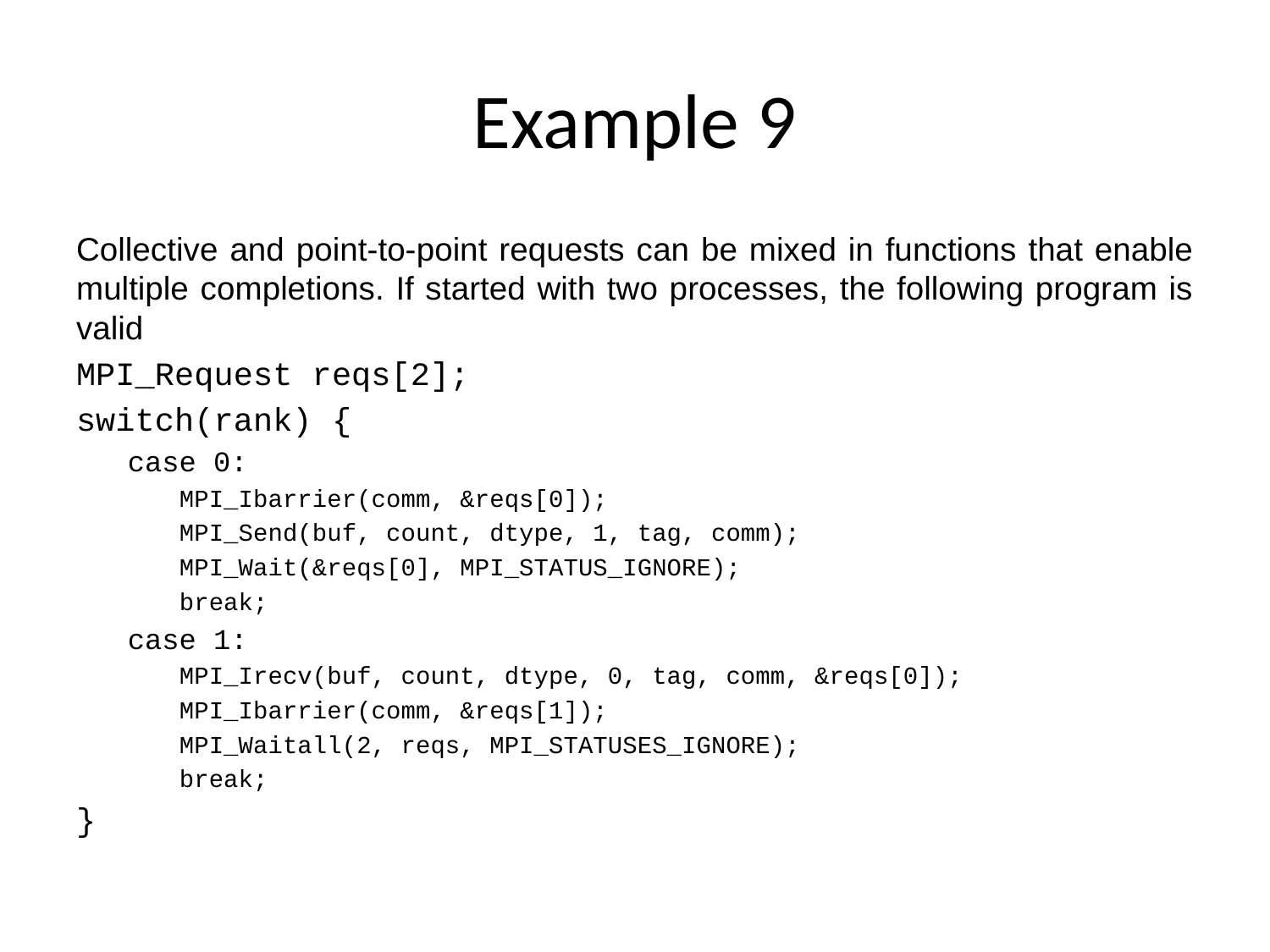

# Example 9
Collective and point-to-point requests can be mixed in functions that enable multiple completions. If started with two processes, the following program is valid
MPI_Request reqs[2];
switch(rank) {
case 0:
MPI_Ibarrier(comm, &reqs[0]);
MPI_Send(buf, count, dtype, 1, tag, comm);
MPI_Wait(&reqs[0], MPI_STATUS_IGNORE);
break;
case 1:
MPI_Irecv(buf, count, dtype, 0, tag, comm, &reqs[0]);
MPI_Ibarrier(comm, &reqs[1]);
MPI_Waitall(2, reqs, MPI_STATUSES_IGNORE);
break;
}